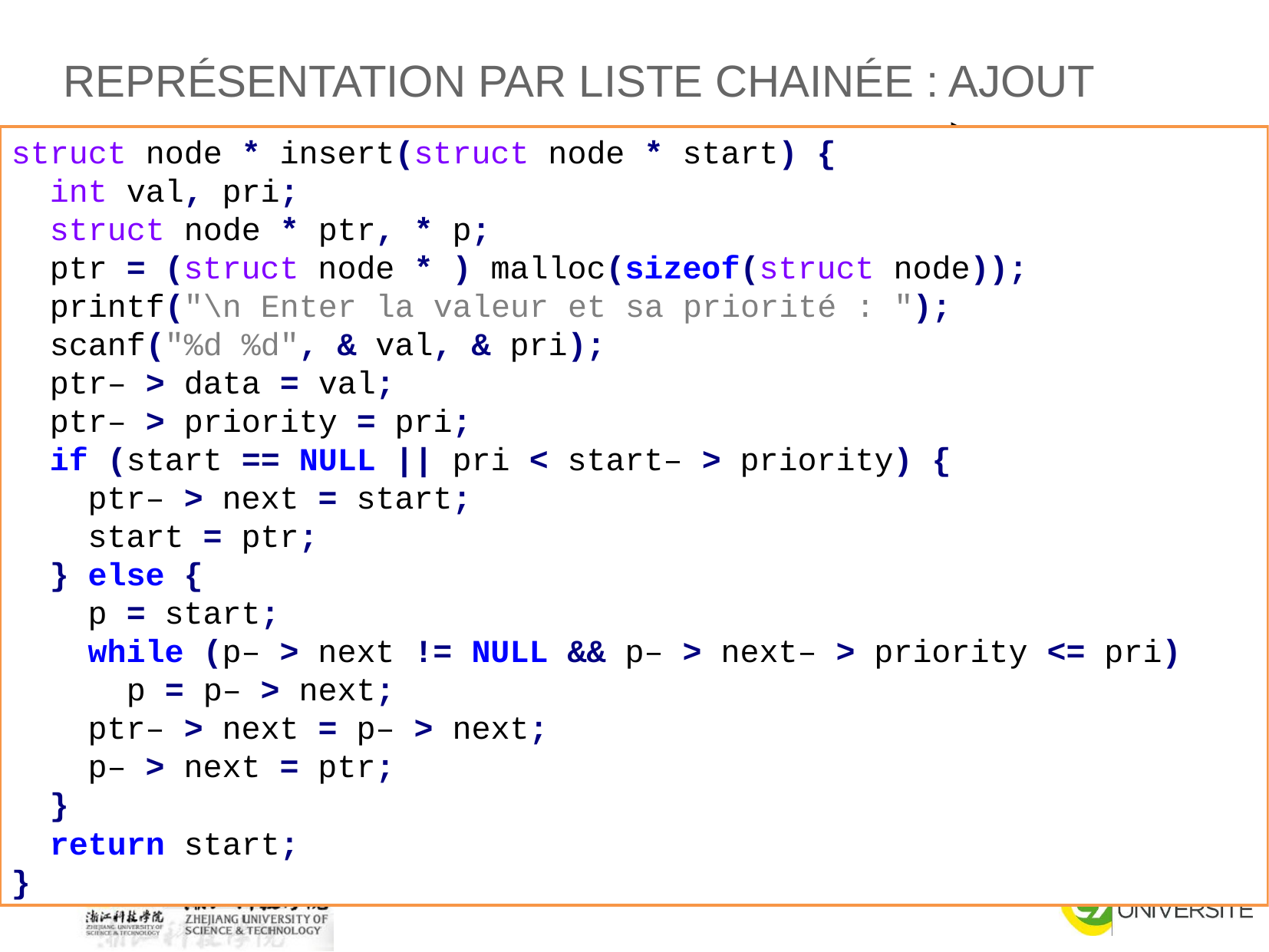

Représentation par Liste chainée : Ajout
struct node * insert(struct node * start) {
  int val, pri;
  struct node * ptr, * p;
  ptr = (struct node * ) malloc(sizeof(struct node));
  printf("\n Enter la valeur et sa priorité : ");
  scanf("%d %d", & val, & pri);
  ptr– > data = val;
  ptr– > priority = pri;
  if (start == NULL || pri < start– > priority) {
    ptr– > next = start;
    start = ptr;
  } else {
    p = start;
    while (p– > next != NULL && p– > next– > priority <= pri)
      p = p– > next;
    ptr– > next = p– > next;
    p– > next = ptr;
  }
  return start;
}